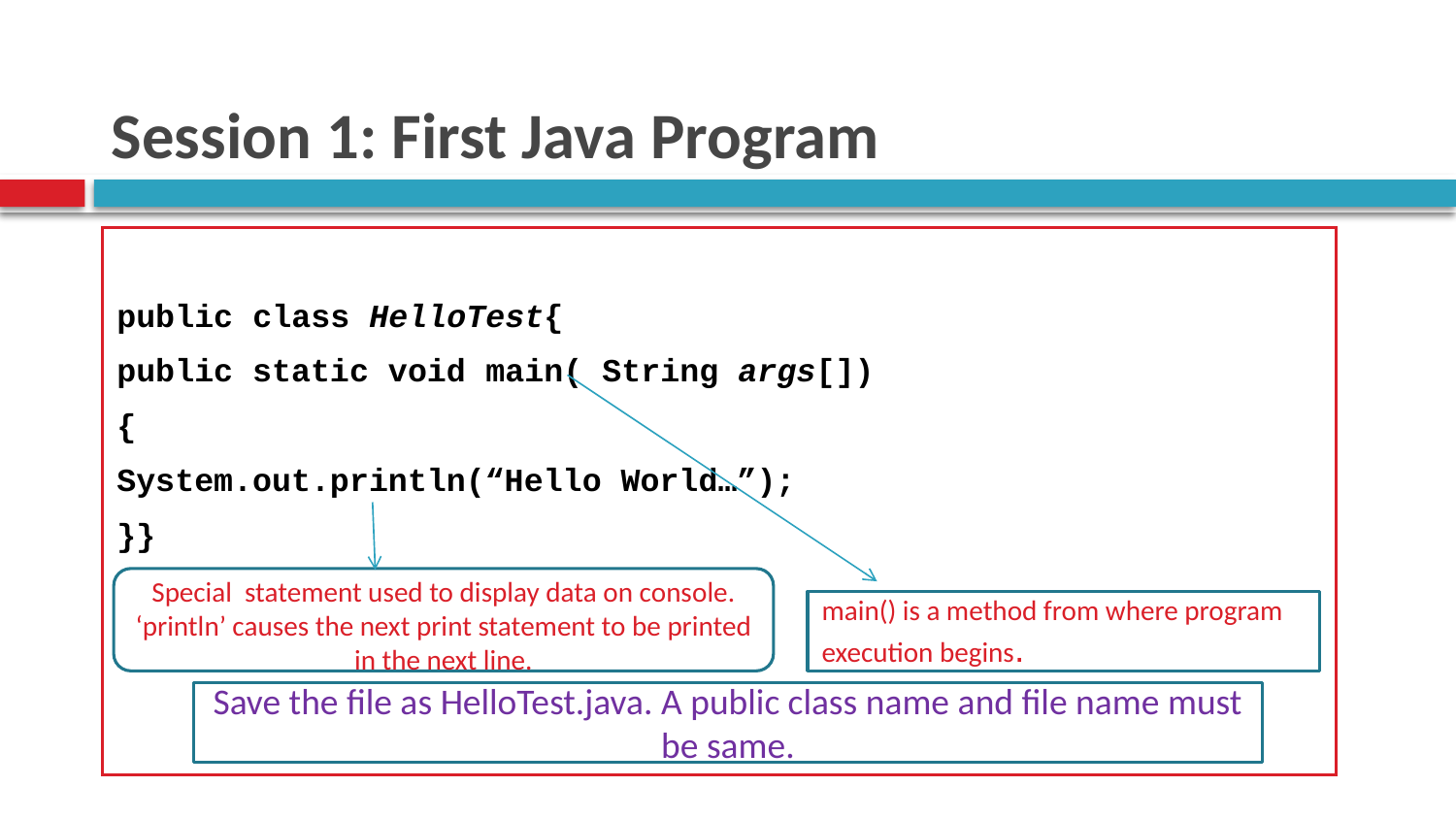

# Session 1: First Java Program
public class HelloTest{
public static void main( String args[])
{
System.out.println(“Hello World…”);
}}

Special  statement used to display data on console. ‘println’ causes the next print statement to be printed in the next line.

main() is a method from where program execution begins.
Save the file as HelloTest.java. A public class name and file name must be same.